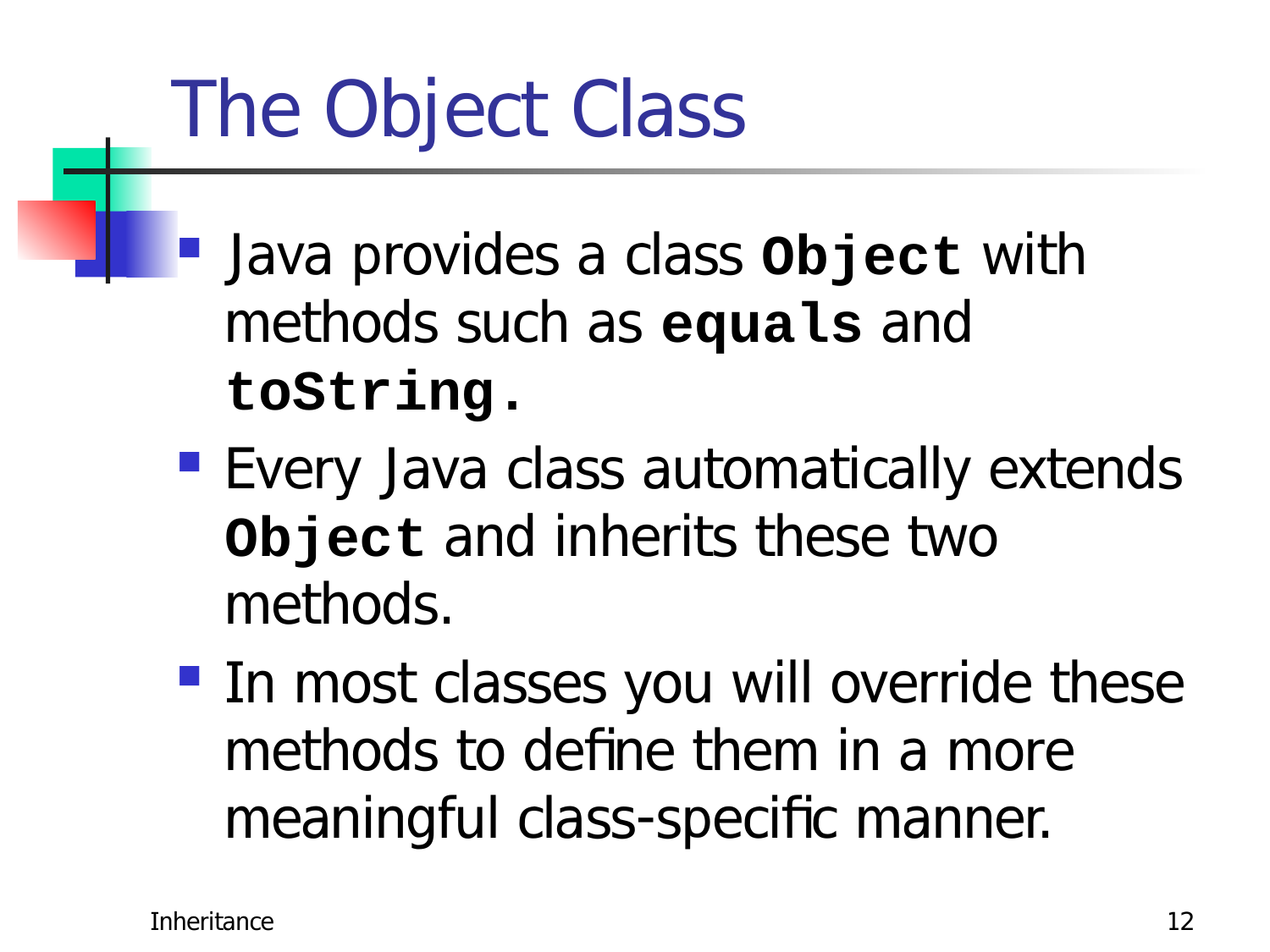

# The Object Class
Java provides a class Object with methods such as equals and toString.
Every Java class automatically extends Object and inherits these two methods.
In most classes you will override these methods to define them in a more meaningful class-specific manner.
Inheritance
12